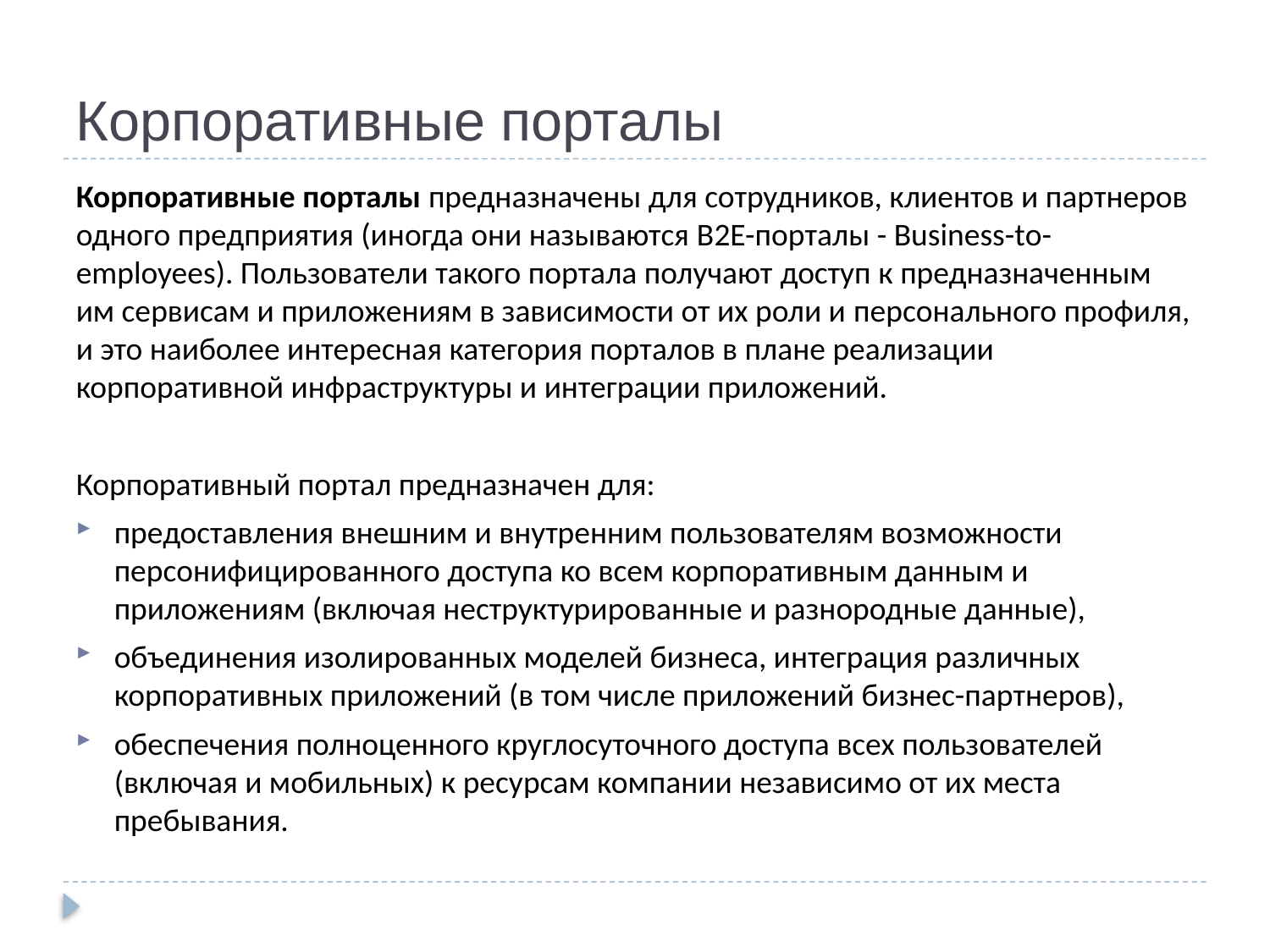

# Корпоративные порталы
Корпоративные порталы предназначены для сотрудников, клиентов и партнеров одного предприятия (иногда они называются B2E-порталы - Business-to-employees). Пользователи такого портала получают доступ к предназначенным им сервисам и приложениям в зависимости от их роли и персонального профиля, и это наиболее интересная категория порталов в плане реализации корпоративной инфраструктуры и интеграции приложений.

Корпоративный портал предназначен для:
предоставления внешним и внутренним пользователям возможности персонифицированного доступа ко всем корпоративным данным и приложениям (включая неструктурированные и разнородные данные),
объединения изолированных моделей бизнеса, интеграция различных корпоративных приложений (в том числе приложений бизнес-партнеров),
обеспечения полноценного круглосуточного доступа всех пользователей (включая и мобильных) к ресурсам компании независимо от их места пребывания.